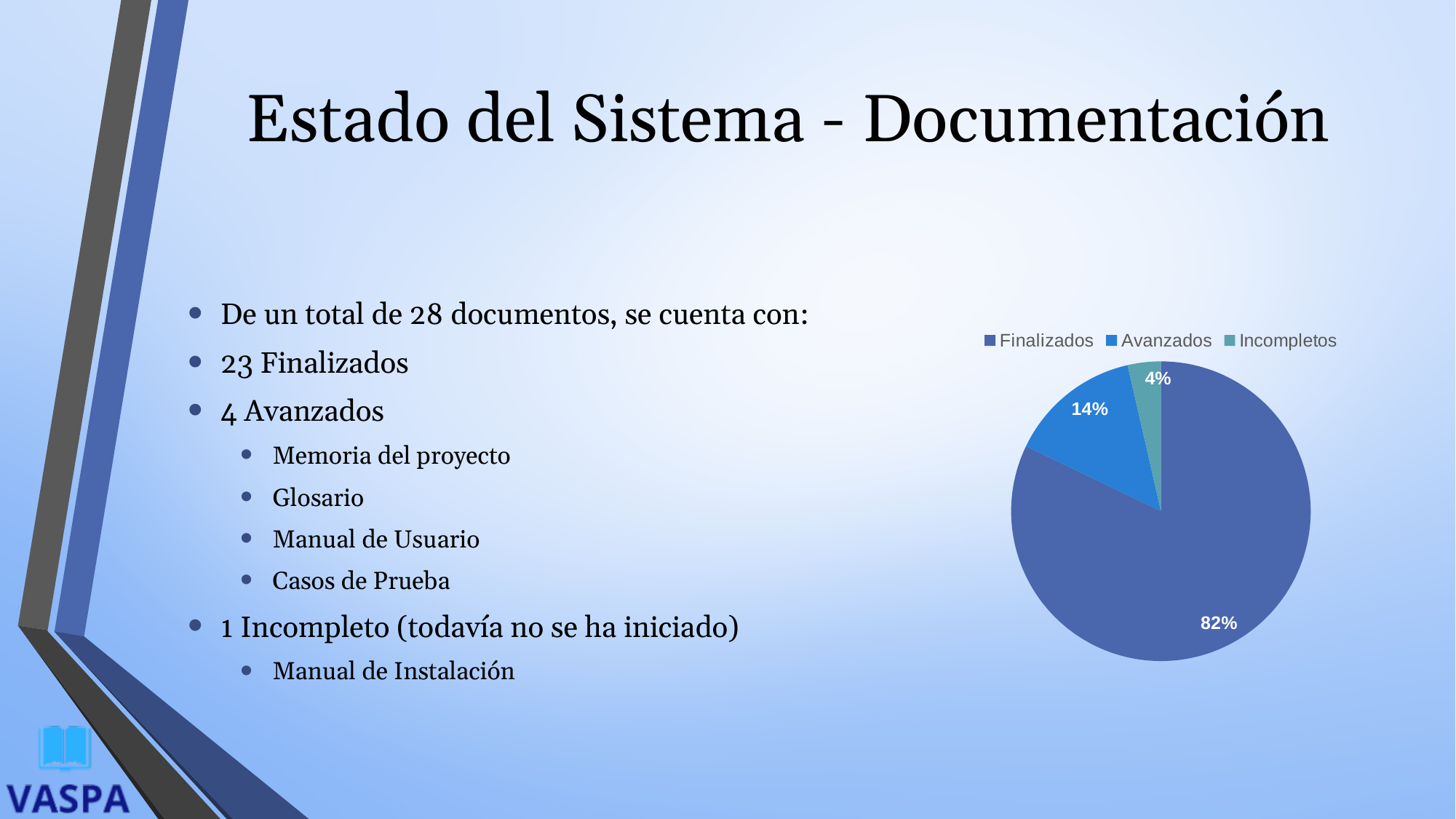

# Estado del Sistema - Documentación
De un total de 28 documentos, se cuenta con:
23 Finalizados
4 Avanzados
Memoria del proyecto
Glosario
Manual de Usuario
Casos de Prueba
1 Incompleto (todavía no se ha iniciado)
Manual de Instalación

### Chart

| Category | Ventas |
|---|---|
| Finalizados | 23.0 |
| Avanzados | 4.0 |
| Incompletos | 1.0 |